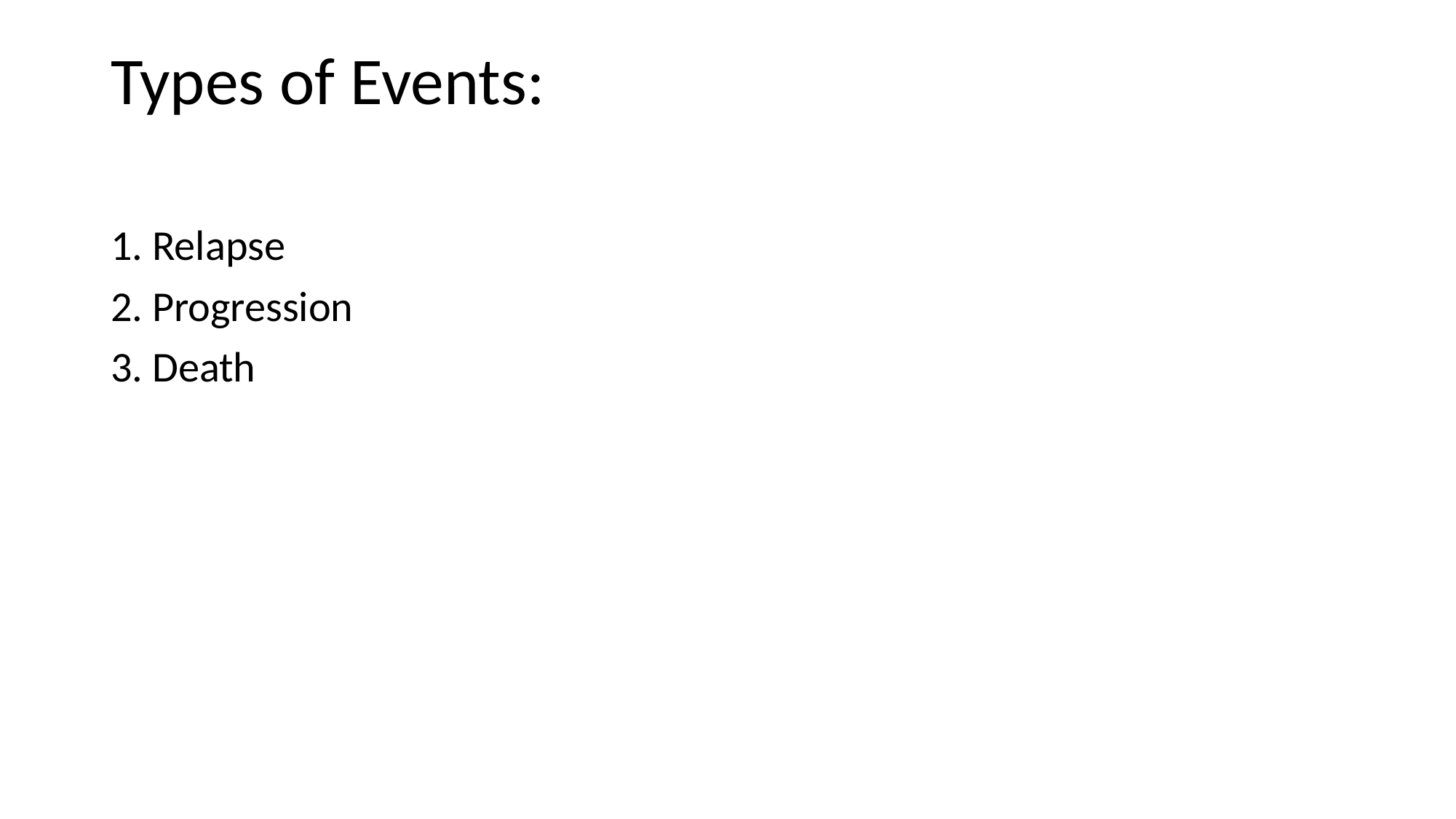

Types of Events:
1. Relapse
2. Progression
3. Death